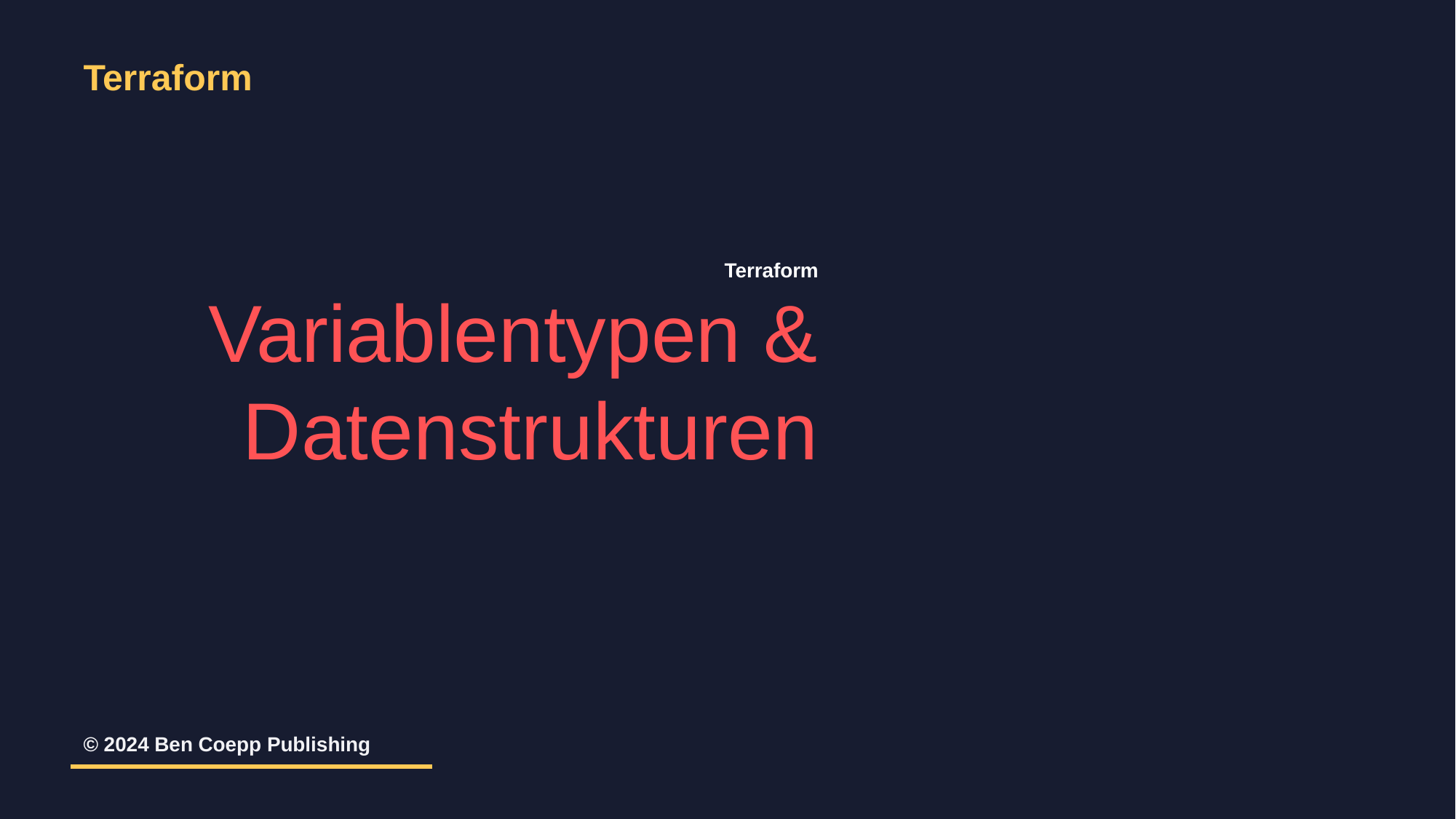

Terraform
Terraform
Variablentypen & Datenstrukturen
© 2024 Ben Coepp Publishing